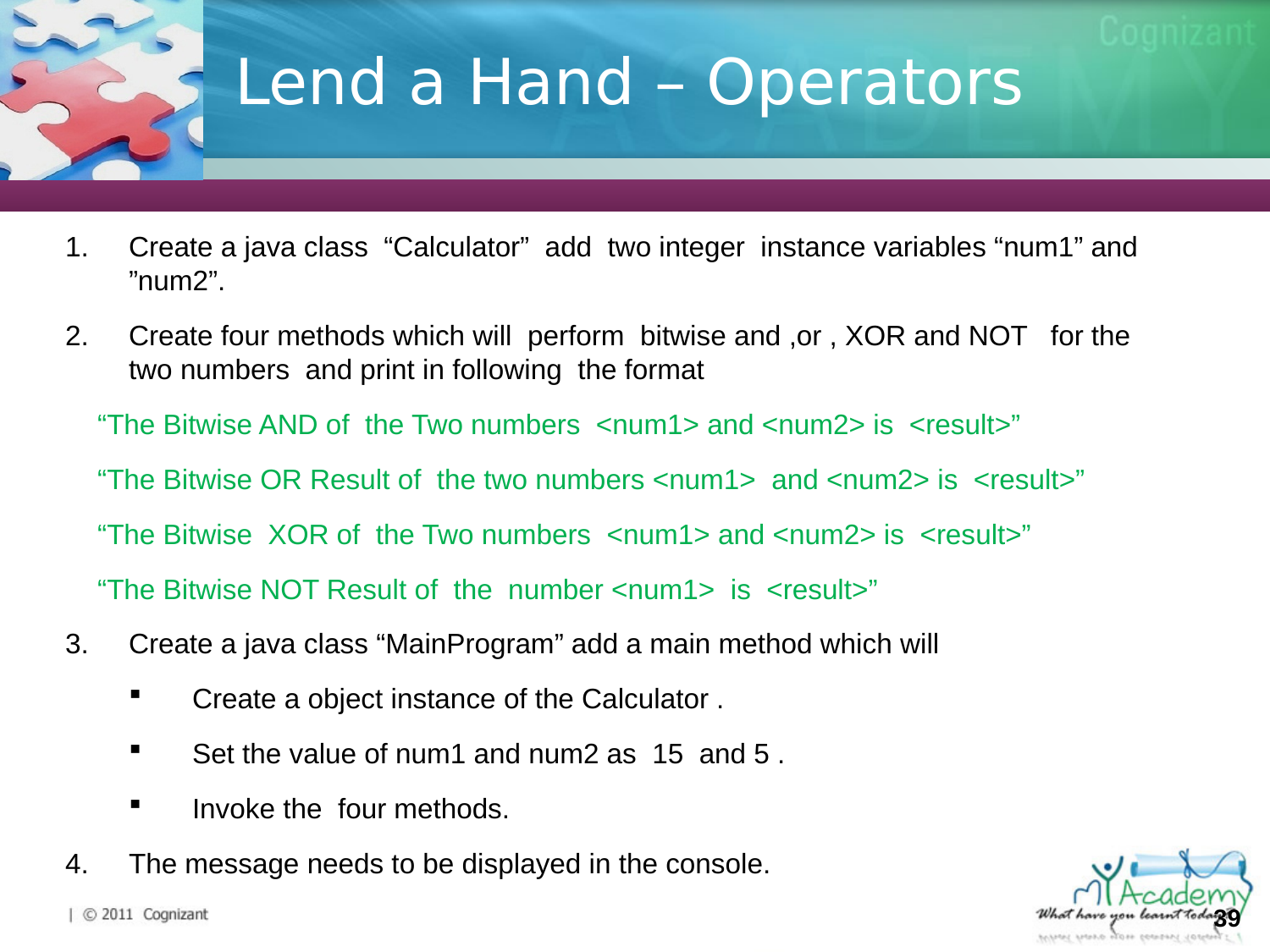

# Lend a Hand – Operators
Create a java class  “Calculator”  add  two integer  instance variables “num1” and  ”num2”.
Create four methods which will  perform  bitwise and ,or , XOR and NOT   for the two numbers  and print in following  the format
“The Bitwise AND of  the Two numbers  <num1> and <num2> is  <result>”
“The Bitwise OR Result of  the two numbers <num1>  and <num2> is  <result>”
“The Bitwise  XOR of  the Two numbers  <num1> and <num2> is  <result>”
“The Bitwise NOT Result of  the  number <num1>  is  <result>”
Create a java class “MainProgram” add a main method which will
Create a object instance of the Calculator .
Set the value of num1 and num2 as  15  and 5 .
Invoke the  four methods.
The message needs to be displayed in the console.
39